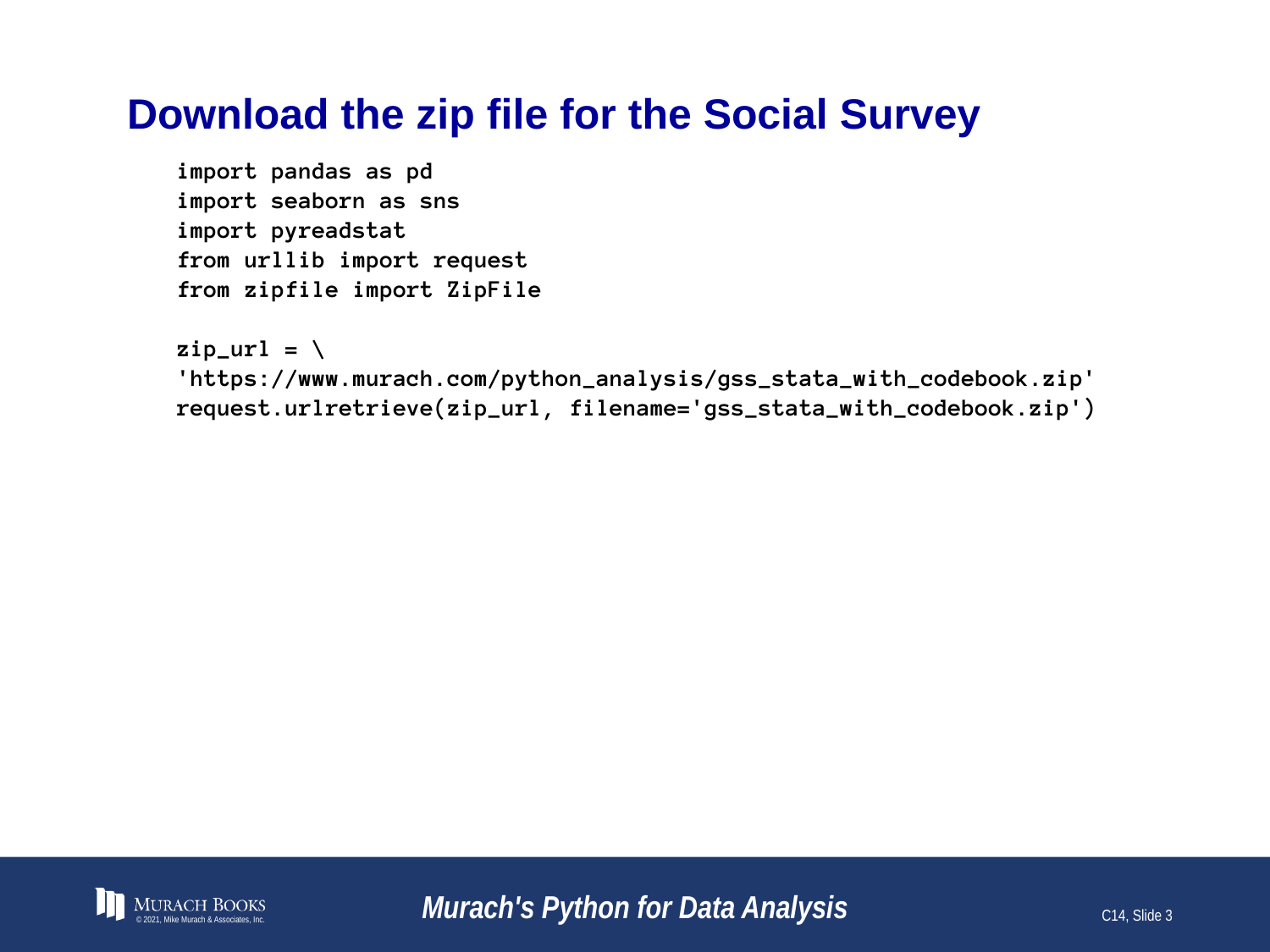

# Download the zip file for the Social Survey
import pandas as pd
import seaborn as sns
import pyreadstat
from urllib import request
from zipfile import ZipFile

zip_url = \
'https://www.murach.com/python_analysis/gss_stata_with_codebook.zip'
request.urlretrieve(zip_url, filename='gss_stata_with_codebook.zip')

© 2021, Mike Murach & Associates, Inc.
Murach's Python for Data Analysis

C14, Slide 3